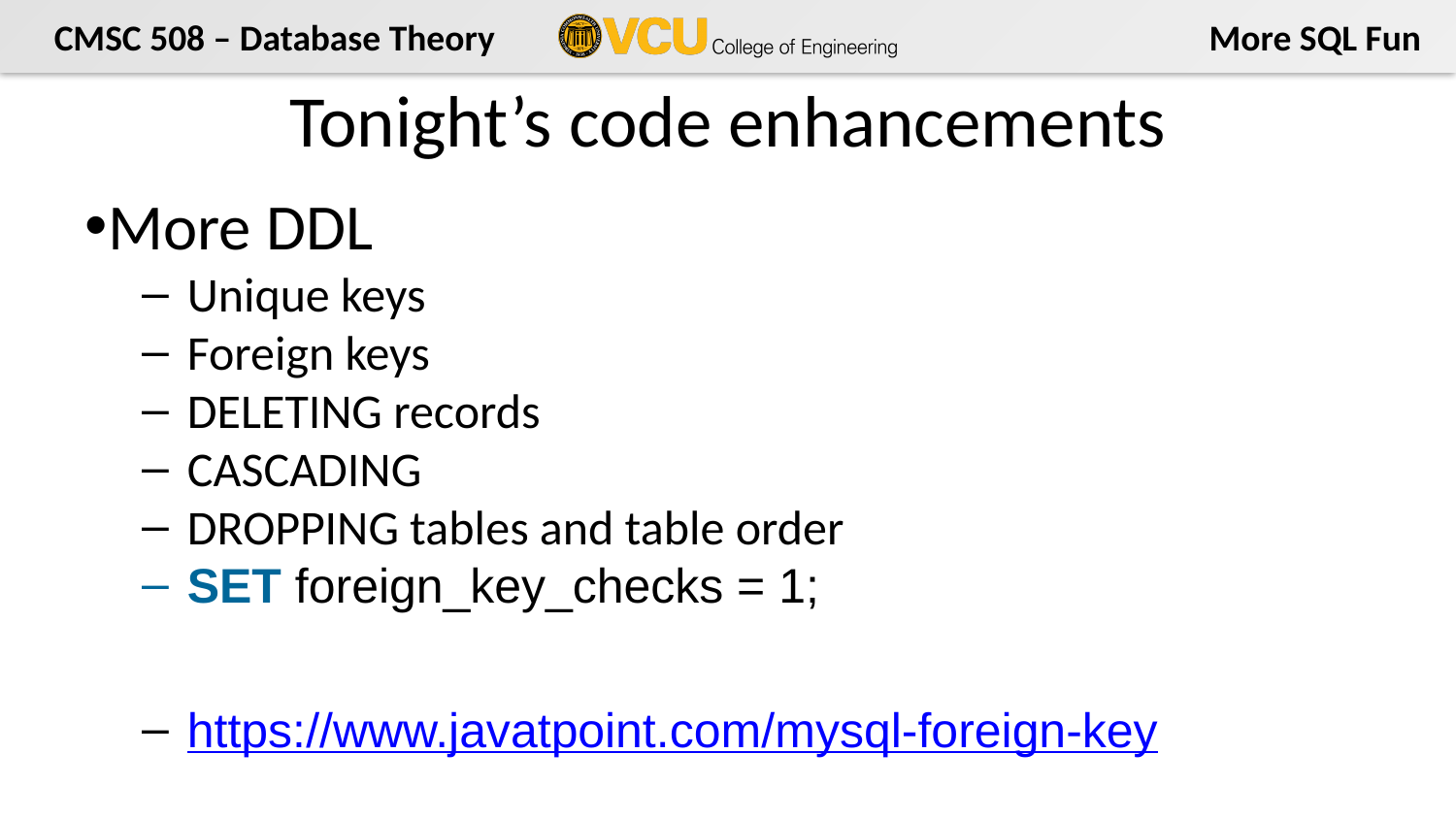

# Tonight’s code enhancements
More DDL
Unique keys
Foreign keys
DELETING records
CASCADING
DROPPING tables and table order
SET foreign_key_checks = 1;

https://www.javatpoint.com/mysql-foreign-key